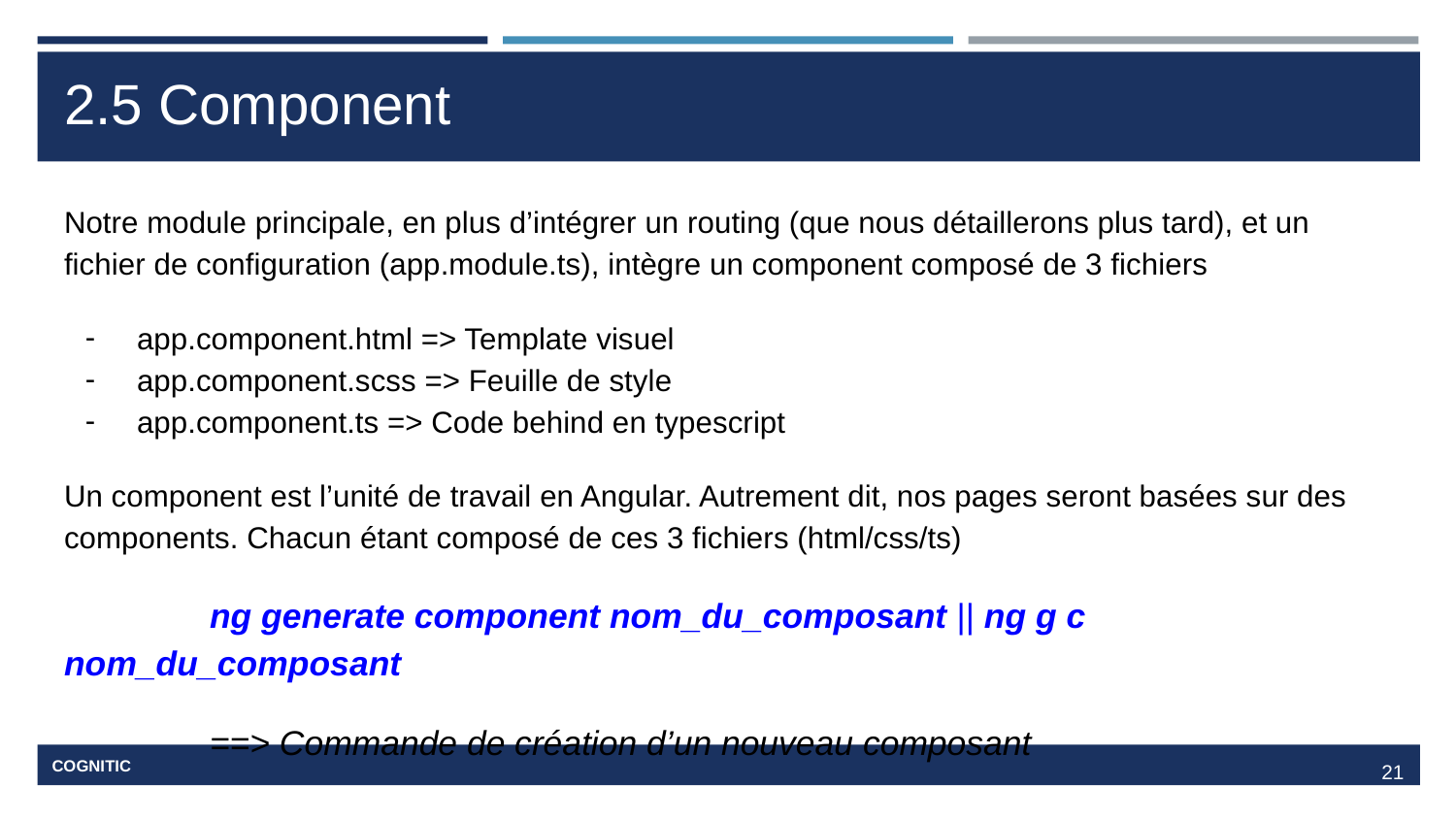

# 2.5 Component
Notre module principale, en plus d’intégrer un routing (que nous détaillerons plus tard), et un fichier de configuration (app.module.ts), intègre un component composé de 3 fichiers
app.component.html => Template visuel
app.component.scss => Feuille de style
app.component.ts => Code behind en typescript
Un component est l’unité de travail en Angular. Autrement dit, nos pages seront basées sur des components. Chacun étant composé de ces 3 fichiers (html/css/ts)
	ng generate component nom_du_composant || ng g c nom_du_composant
	==> Commande de création d’un nouveau composant

21